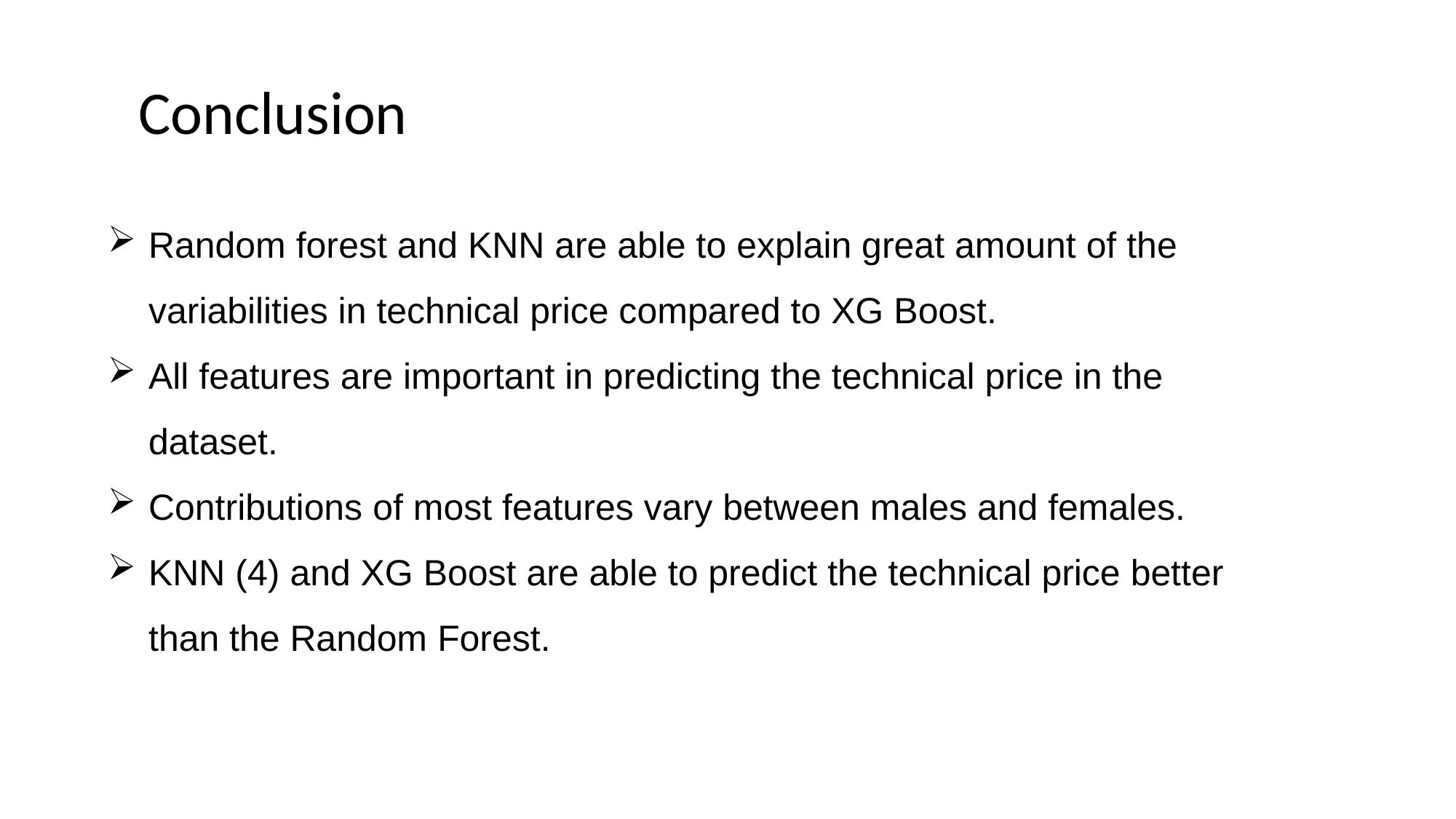

Conclusion
Random forest and KNN are able to explain great amount of the variabilities in technical price compared to XG Boost.
All features are important in predicting the technical price in the dataset.
Contributions of most features vary between males and females.
KNN (4) and XG Boost are able to predict the technical price better than the Random Forest.